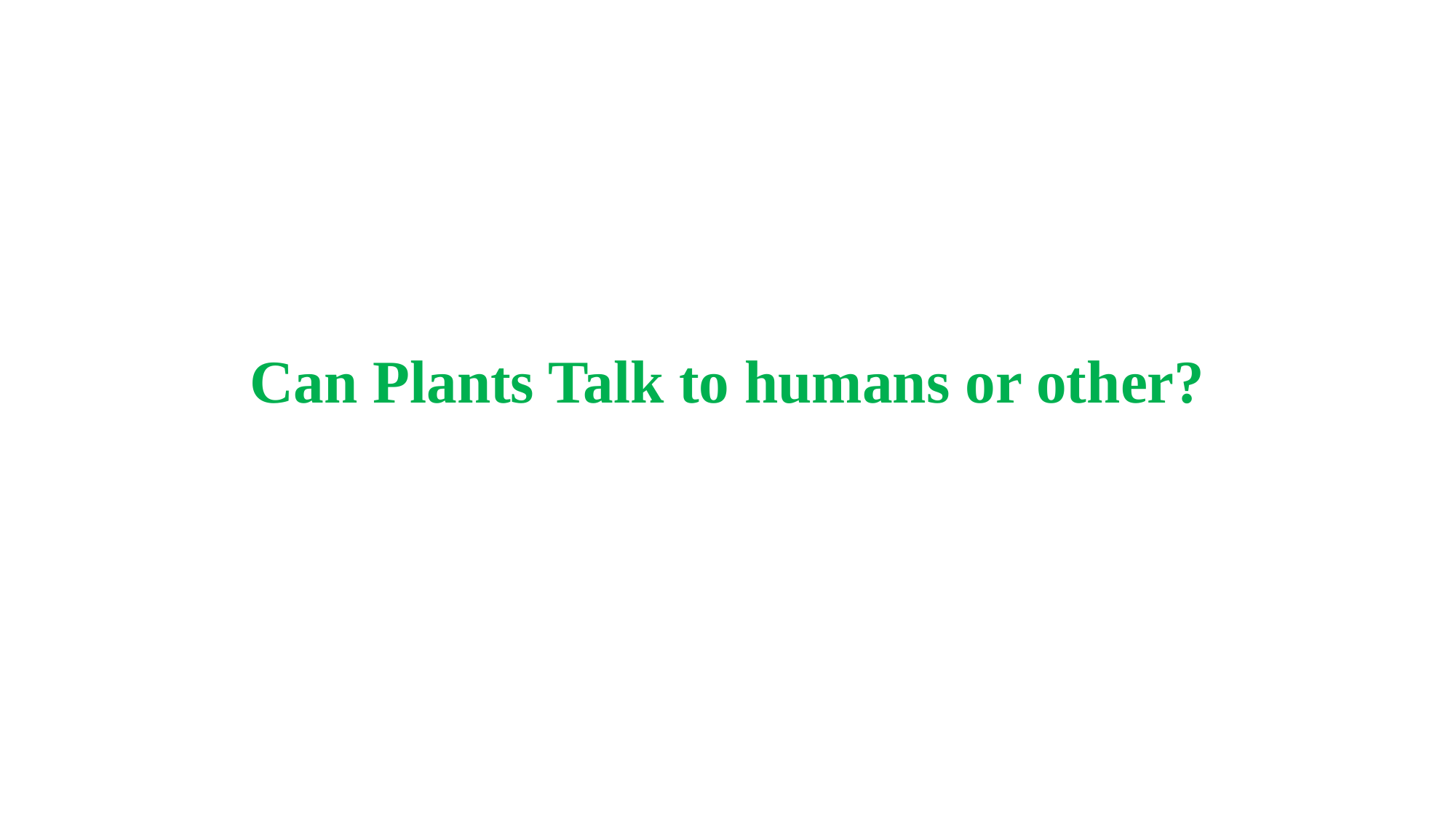

#

Can Plants Talk to humans or other?